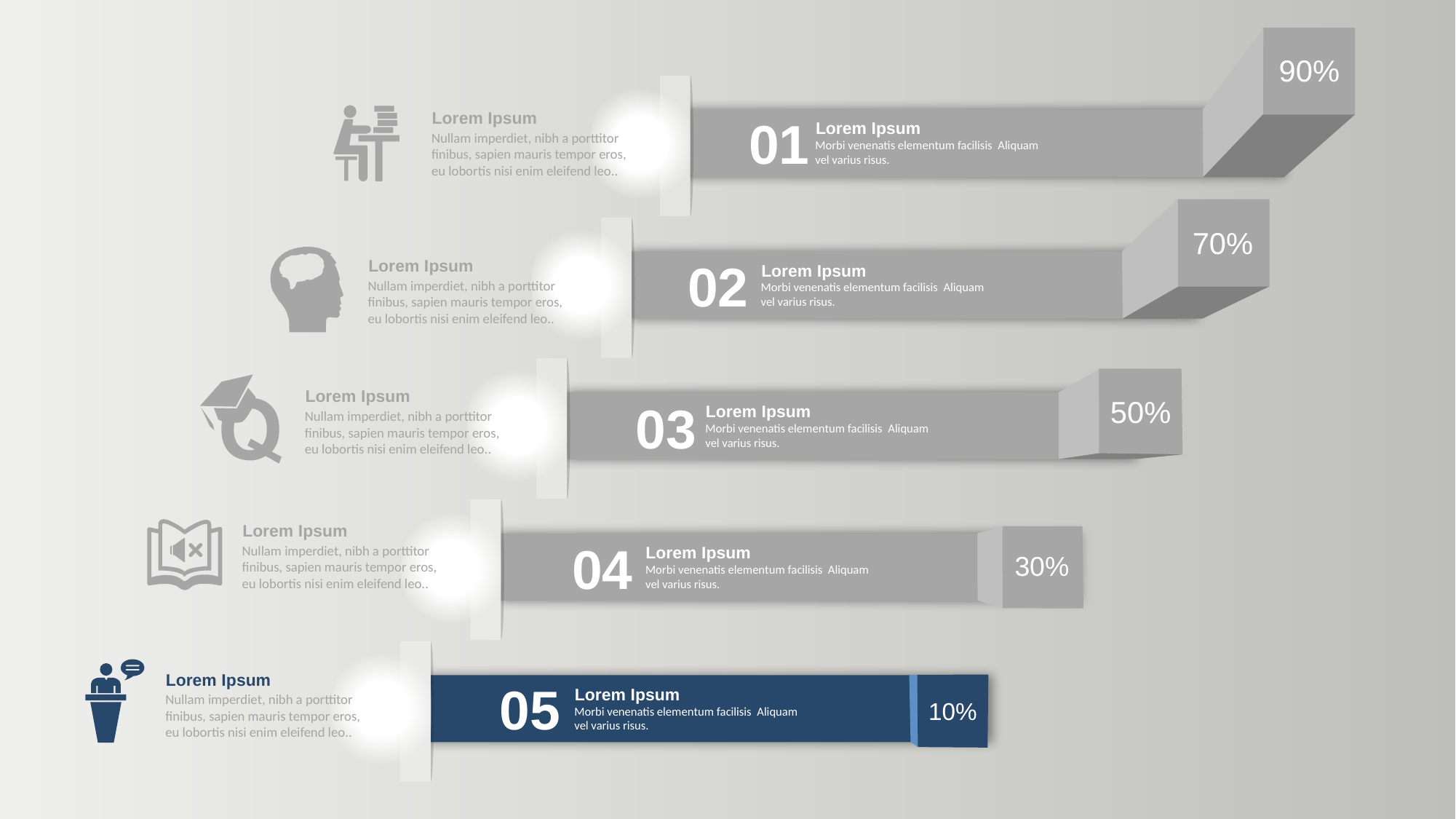

90%

Lorem Ipsum
01

Lorem Ipsum
Nullam imperdiet, nibh a porttitor finibus, sapien mauris tempor eros, eu lobortis nisi enim eleifend leo..
Morbi venenatis elementum facilisis  Aliquam vel varius risus.

70%

02
Lorem Ipsum

Lorem Ipsum
Nullam imperdiet, nibh a porttitor finibus, sapien mauris tempor eros, eu lobortis nisi enim eleifend leo..
Morbi venenatis elementum facilisis  Aliquam vel varius risus.

Lorem Ipsum
50%
03

Lorem Ipsum
Nullam imperdiet, nibh a porttitor finibus, sapien mauris tempor eros, eu lobortis nisi enim eleifend leo..
Morbi venenatis elementum facilisis  Aliquam vel varius risus.

Lorem Ipsum

04

Nullam imperdiet, nibh a porttitor finibus, sapien mauris tempor eros, eu lobortis nisi enim eleifend leo..
Lorem Ipsum
30%
Morbi venenatis elementum facilisis  Aliquam vel varius risus.

Lorem Ipsum
05

Lorem Ipsum
Nullam imperdiet, nibh a porttitor finibus, sapien mauris tempor eros, eu lobortis nisi enim eleifend leo..
10%
Morbi venenatis elementum facilisis  Aliquam vel varius risus.